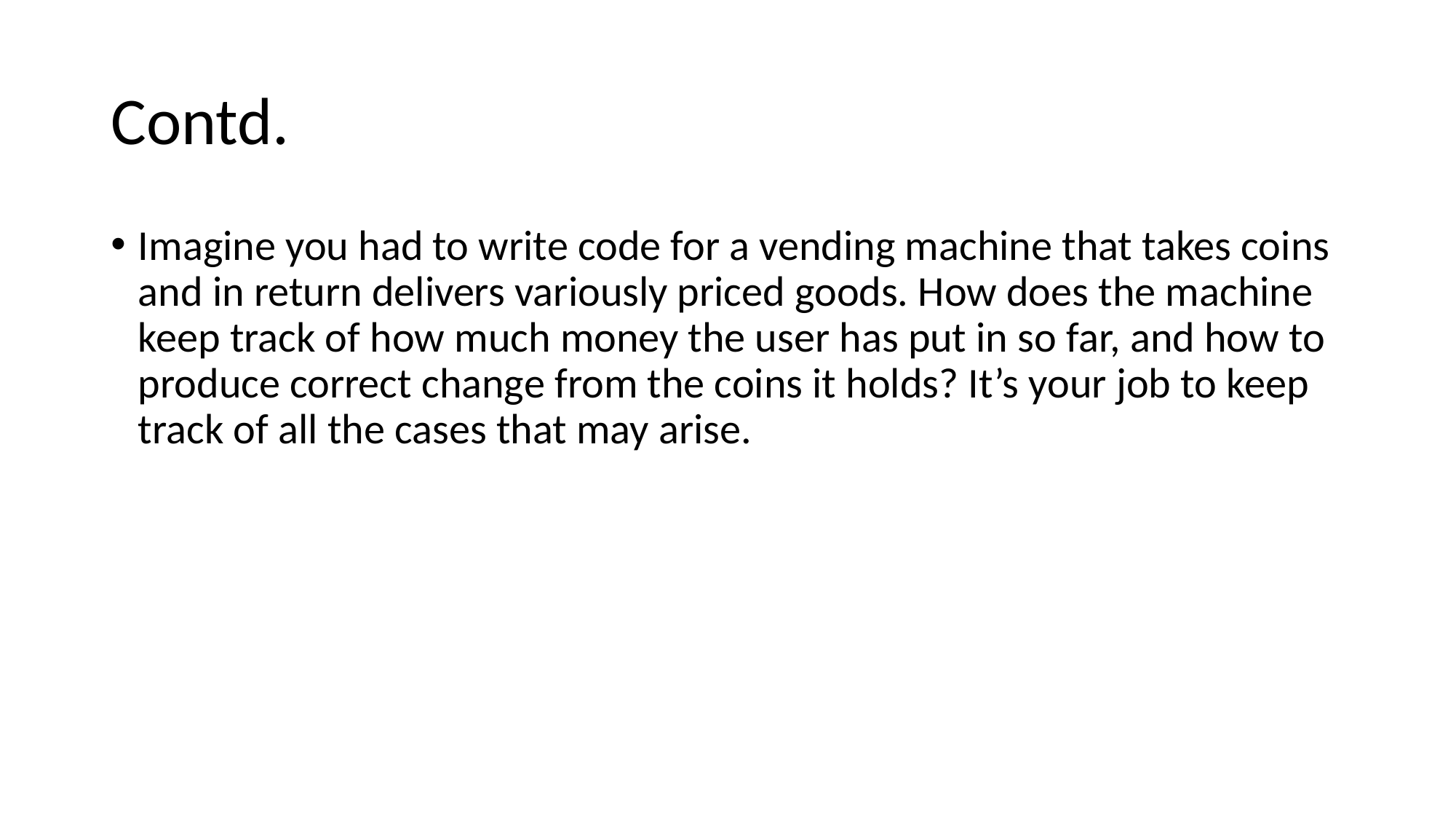

# Contd.
Imagine you had to write code for a vending machine that takes coins and in return delivers variously priced goods. How does the machine keep track of how much money the user has put in so far, and how to produce correct change from the coins it holds? It’s your job to keep track of all the cases that may arise.